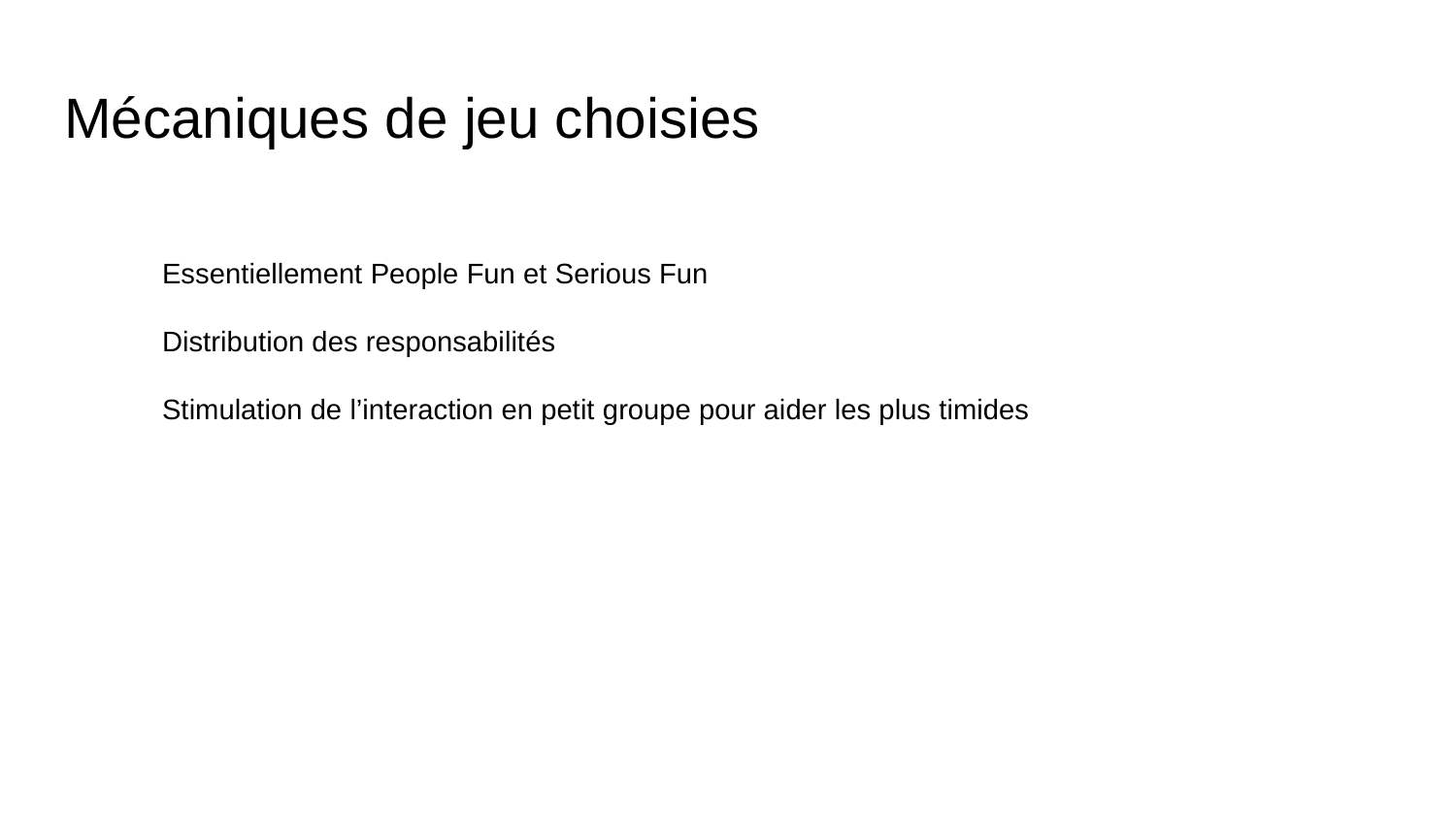

# Mécaniques de jeu choisies
Essentiellement People Fun et Serious Fun

Distribution des responsabilités

Stimulation de l’interaction en petit groupe pour aider les plus timides